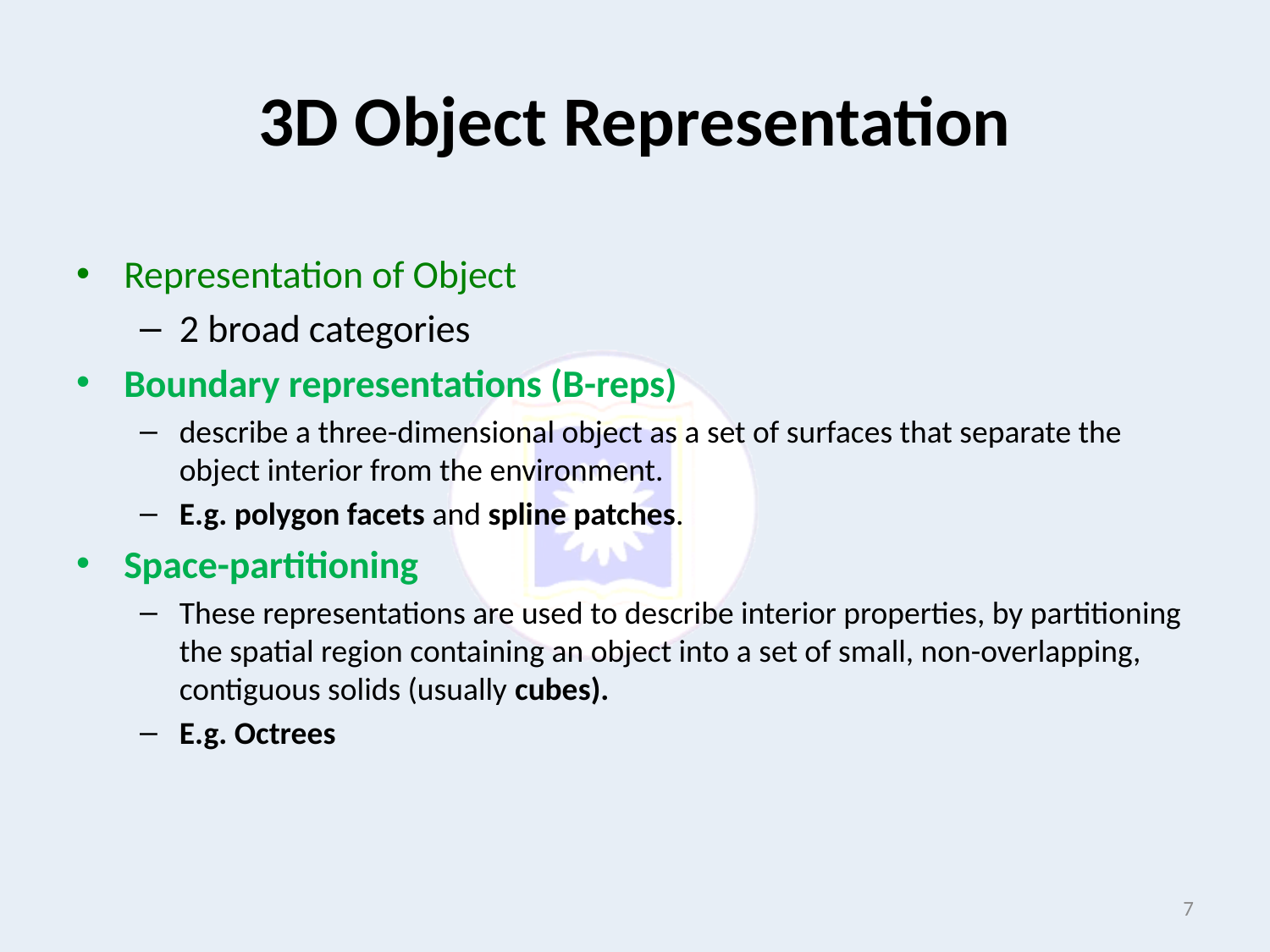

# 3D Object Representation
Representation of Object
2 broad categories
Boundary representations (B-reps)
describe a three-dimensional object as a set of surfaces that separate the object interior from the environment.
E.g. polygon facets and spline patches.
Space-partitioning
These representations are used to describe interior properties, by partitioning the spatial region containing an object into a set of small, non-overlapping, contiguous solids (usually cubes).
E.g. Octrees
7